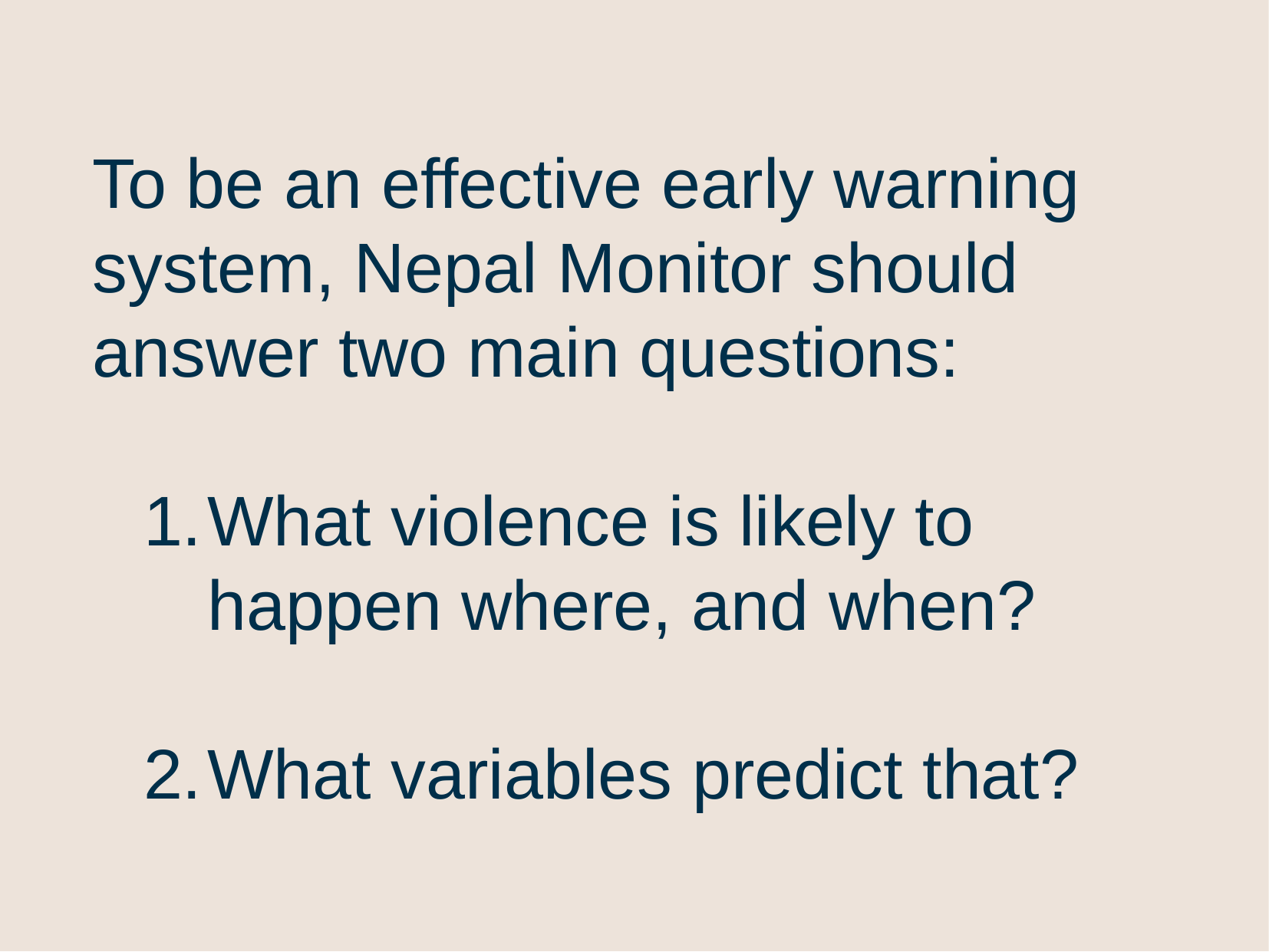

# To be an effective early warning system, Nepal Monitor should answer two main questions:

What violence is likely to happen where, and when?

What variables predict that?